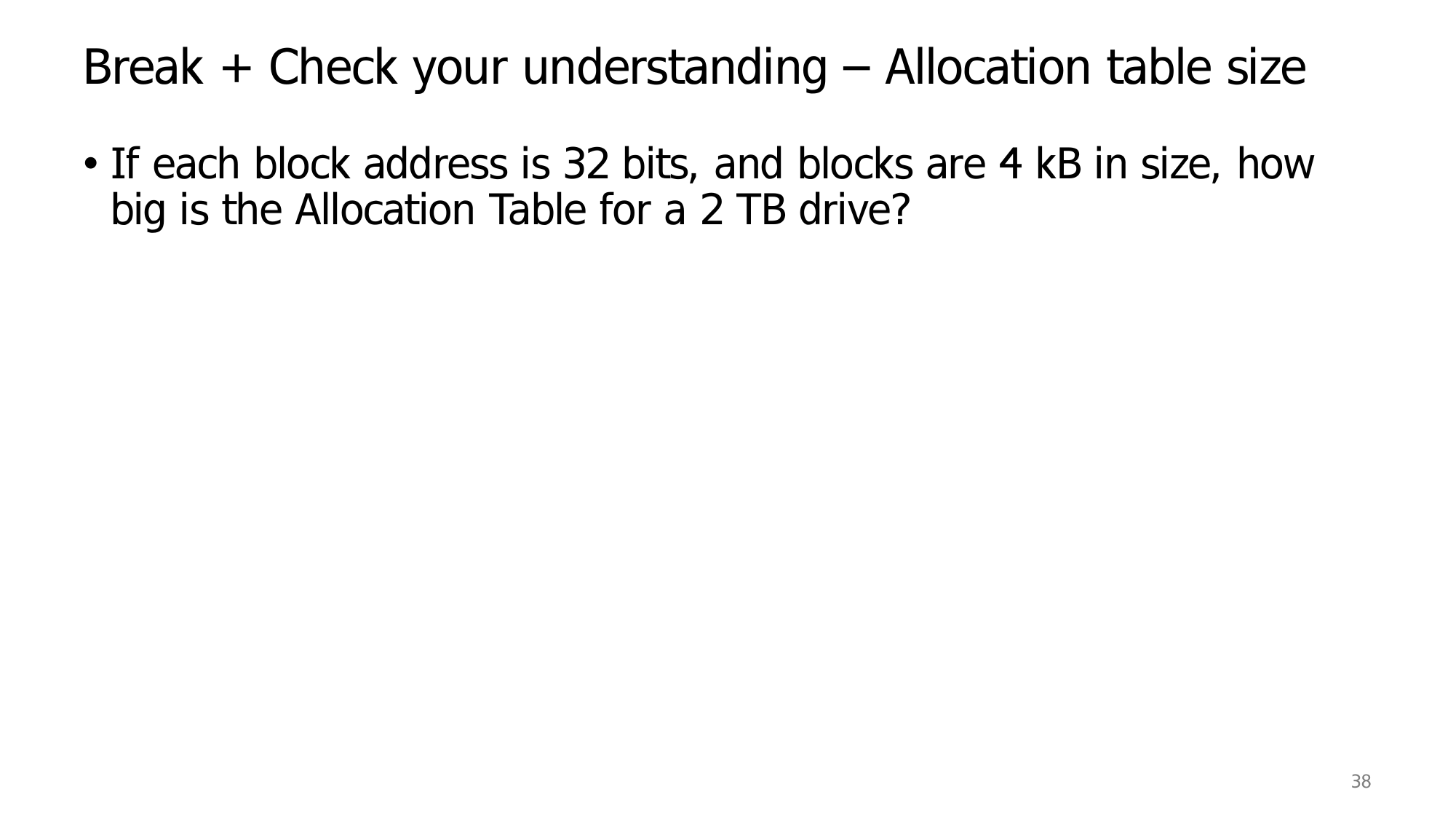

# Break + Check your understanding – Allocation table size
If each block address is 32 bits, and blocks are 4 kB in size, how big is the Allocation Table for a 2 TB drive?

38